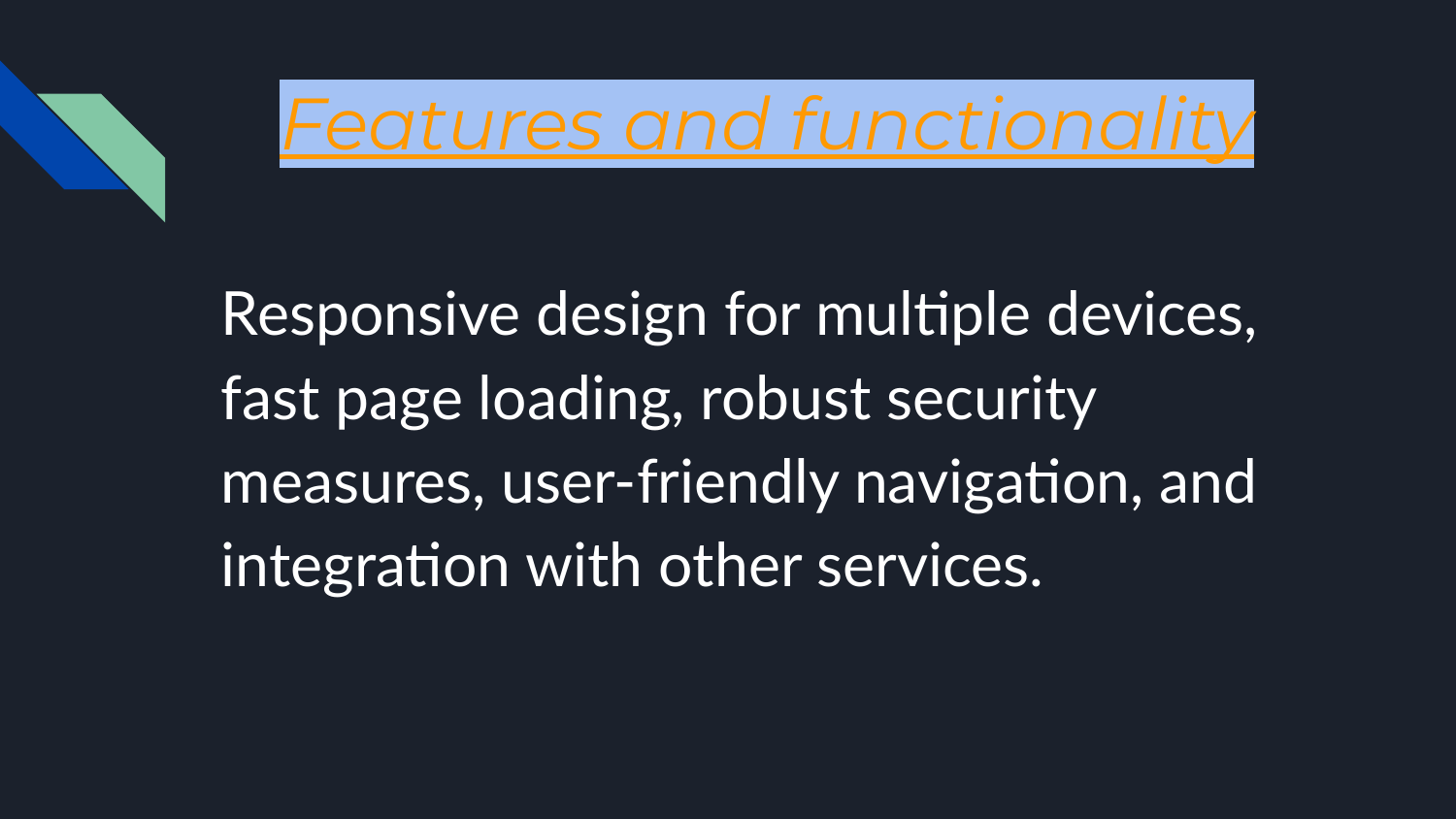

# Features and functionality
Responsive design for multiple devices, fast page loading, robust security measures, user-friendly navigation, and integration with other services.